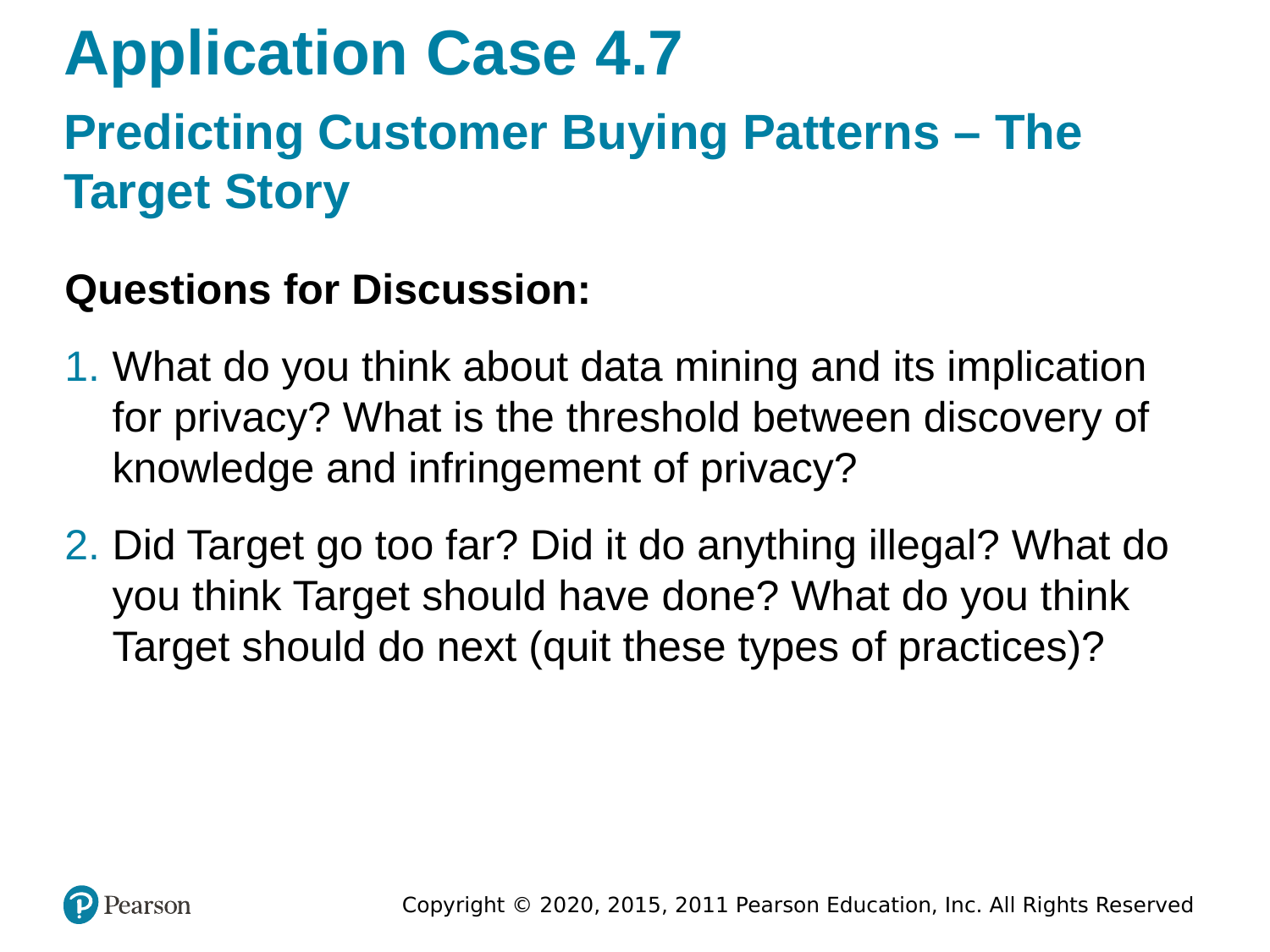

# Application Case 4.7
Predicting Customer Buying Patterns – The Target Story
Questions for Discussion:
What do you think about data mining and its implication for privacy? What is the threshold between discovery of knowledge and infringement of privacy?
Did Target go too far? Did it do anything illegal? What do you think Target should have done? What do you think Target should do next (quit these types of practices)?